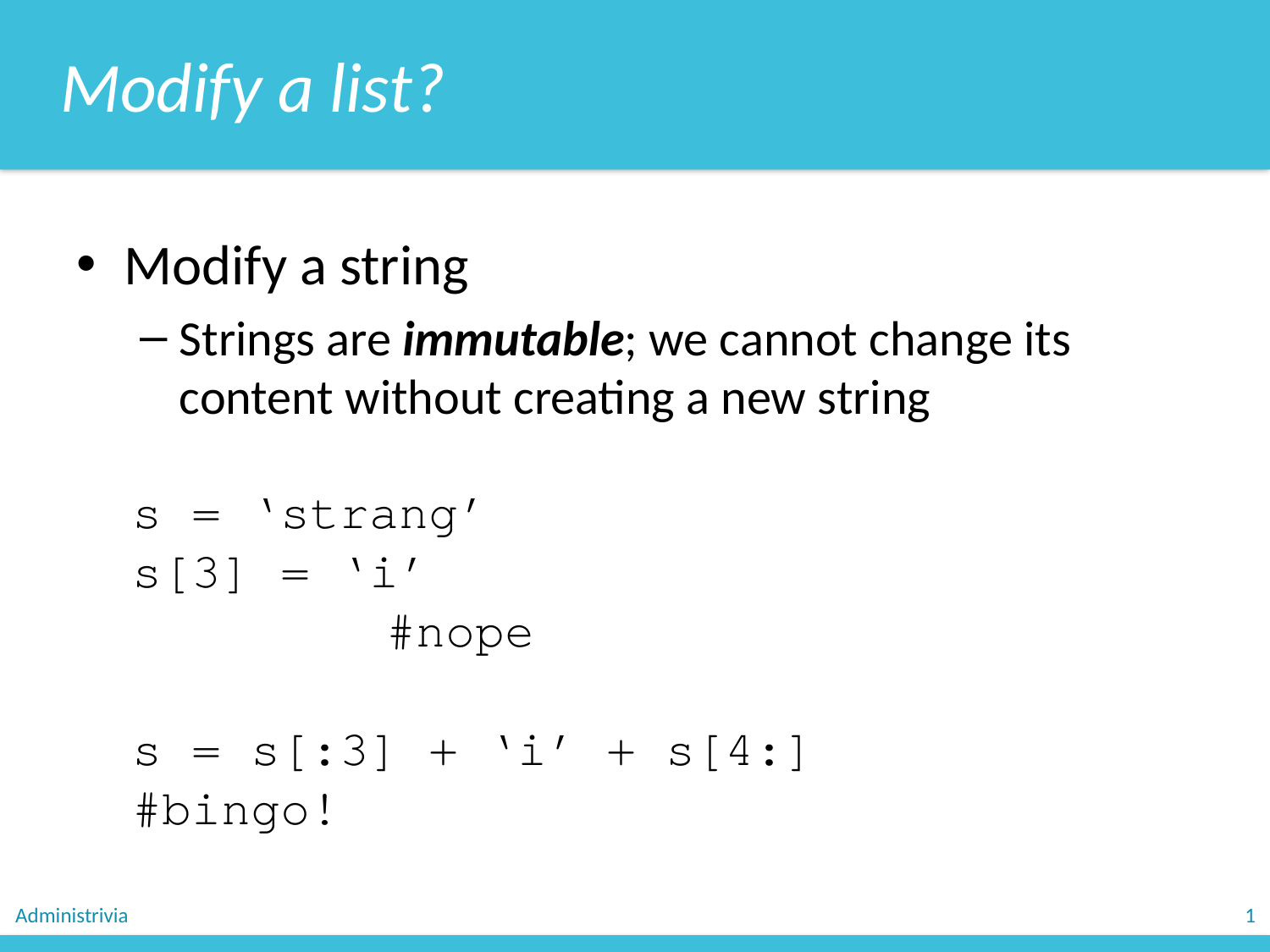

Modify a list?
Modify a string
Strings are immutable; we cannot change its content without creating a new string

s = ‘strang’
s[3] = ‘i’								#nope

s = s[:3] + ‘i’ + s[4:]		#bingo!
Administrivia
1